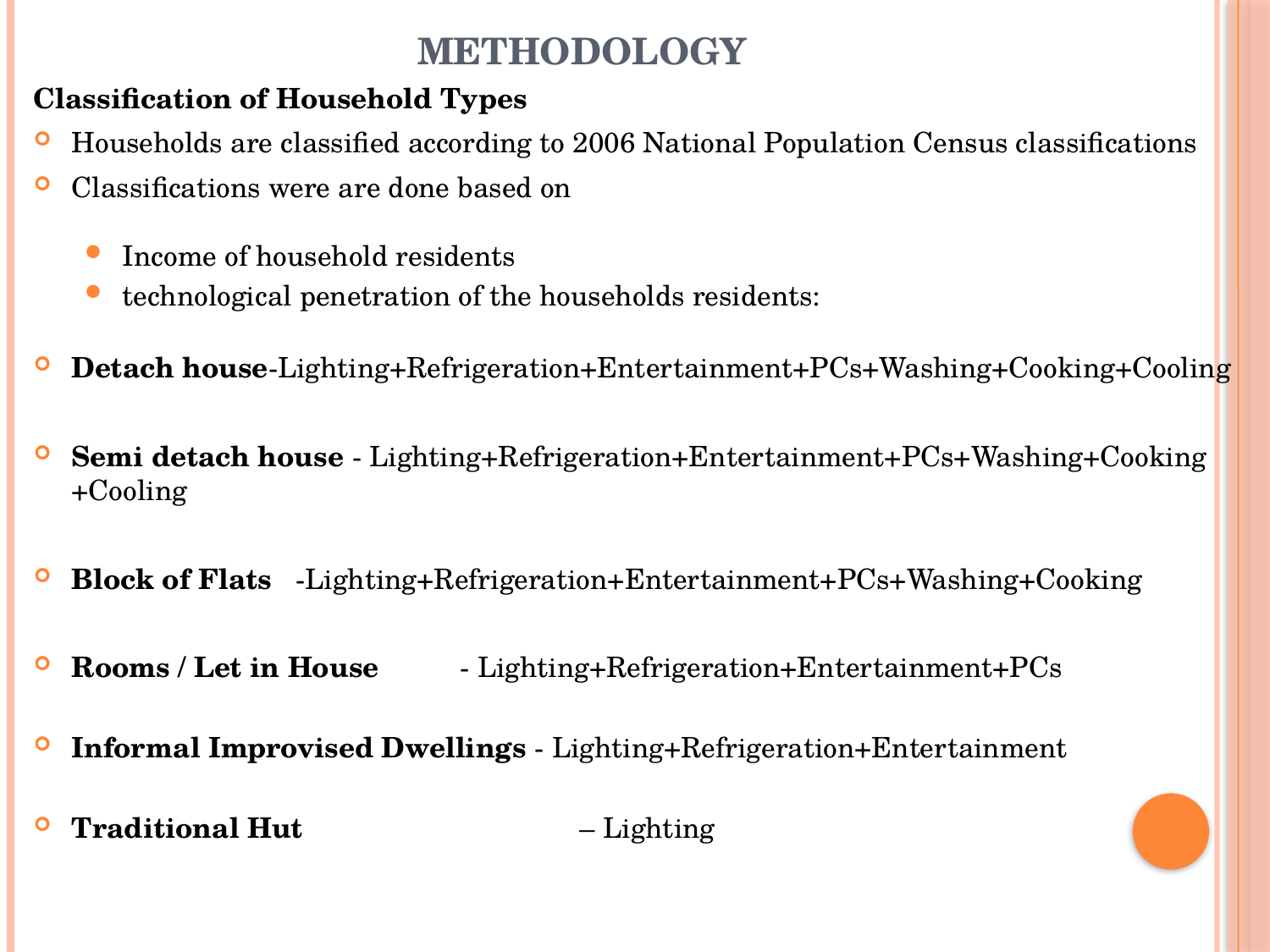

# METHODOLOGY
Classification of Household Types
Households are classified according to 2006 National Population Census classifications
Classifications were are done based on

Income of household residents
technological penetration of the households residents:

Detach house-Lighting+Refrigeration+Entertainment+PCs+Washing+Cooking+Cooling

Semi detach house - Lighting+Refrigeration+Entertainment+PCs+Washing+Cooking +Cooling

Block of Flats   -Lighting+Refrigeration+Entertainment+PCs+Washing+Cooking

Rooms / Let in House	 - Lighting+Refrigeration+Entertainment+PCs

Informal Improvised Dwellings - Lighting+Refrigeration+Entertainment

Traditional Hut 			– Lighting